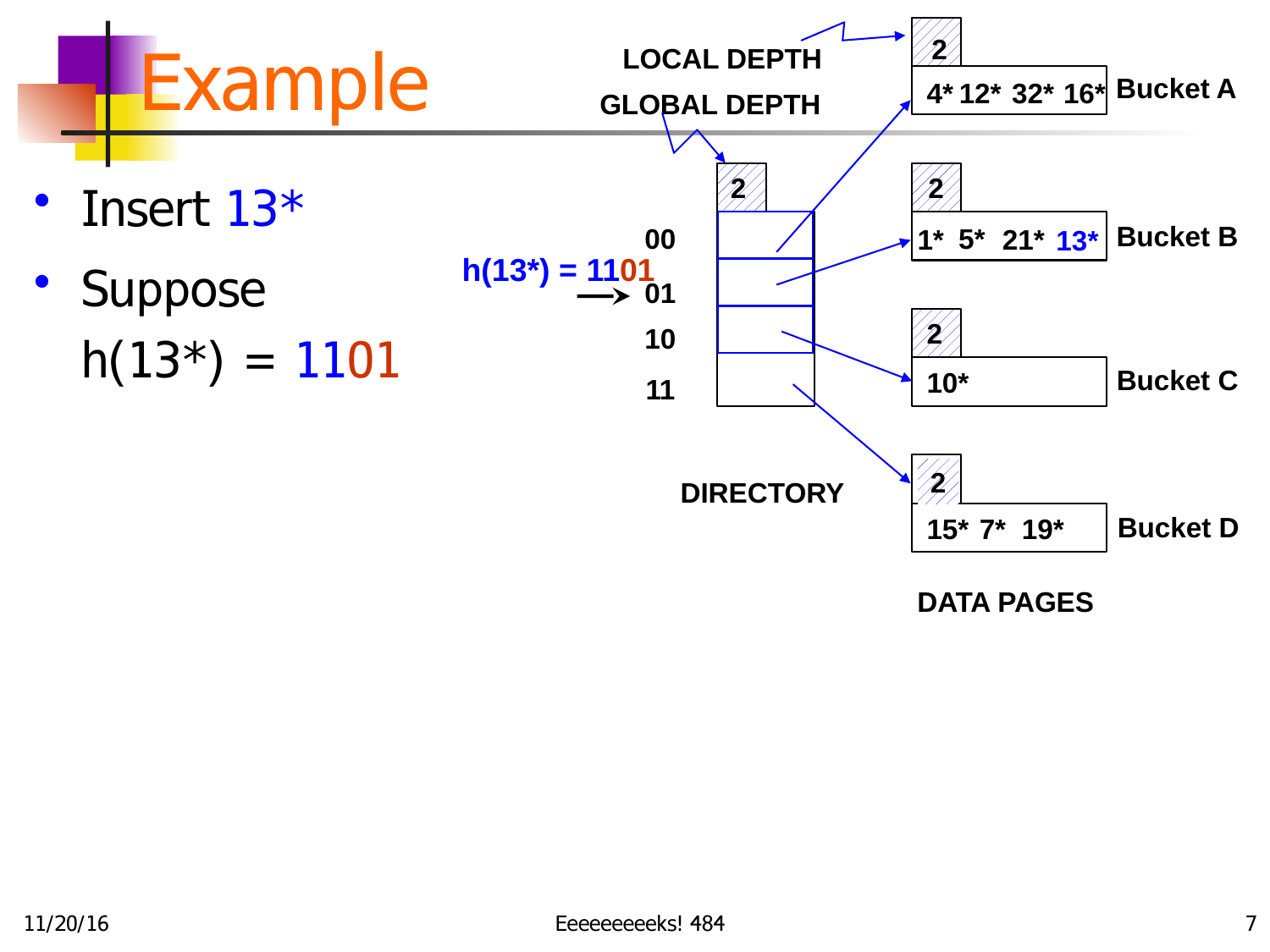

# Example

2
LOCAL DEPTH
Bucket A

4*
12*
32*
16*
GLOBAL DEPTH

Insert 13*
Suppose h(13*) = 1101

2
2

Bucket B
00
5*
1*
21*
13*

h(13*) = 1101

01

2
10

Bucket C

10*
11

2
DIRECTORY

Bucket D
15*
7*
19*
DATA PAGES
11/20/16
Eeeeeeeeeks! 484
7